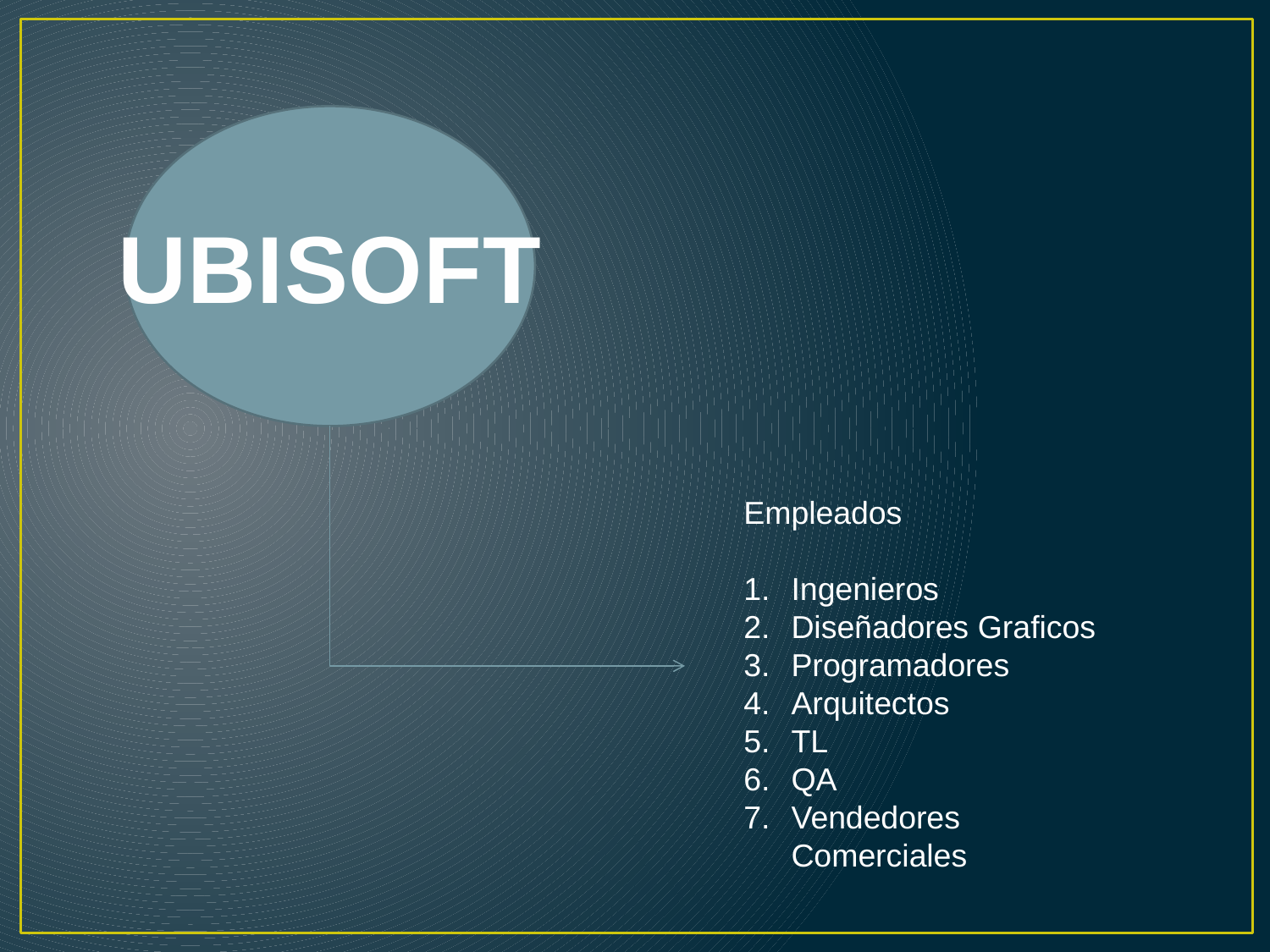

UBISOFT
Empleados

Ingenieros
Diseñadores Graficos
Programadores
Arquitectos
TL
QA
Vendedores Comerciales